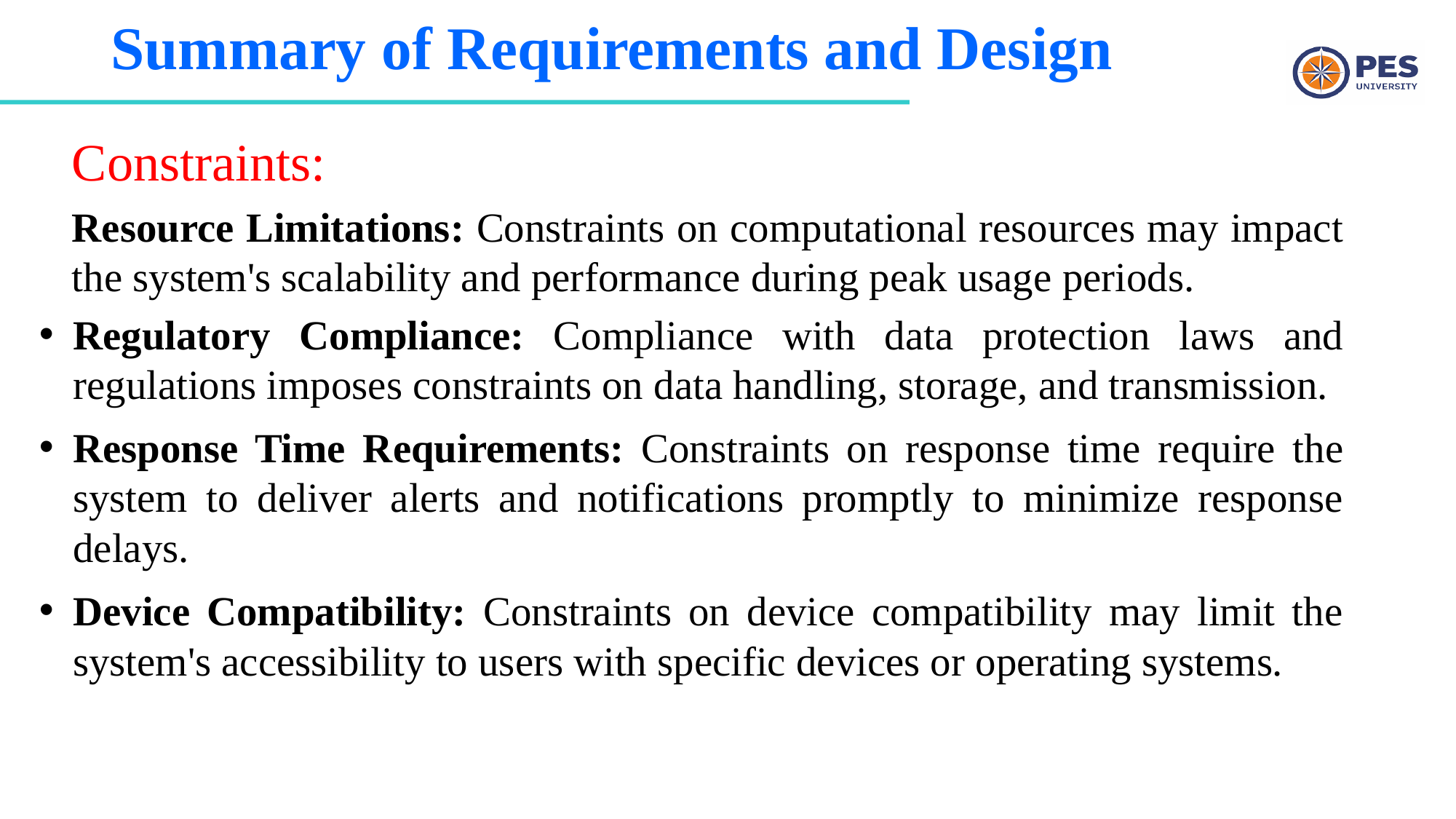

# Summary of Requirements and Design
Constraints:
Resource Limitations: Constraints on computational resources may impact the system's scalability and performance during peak usage periods.
Regulatory Compliance: Compliance with data protection laws and regulations imposes constraints on data handling, storage, and transmission.
Response Time Requirements: Constraints on response time require the system to deliver alerts and notifications promptly to minimize response delays.
Device Compatibility: Constraints on device compatibility may limit the system's accessibility to users with specific devices or operating systems.